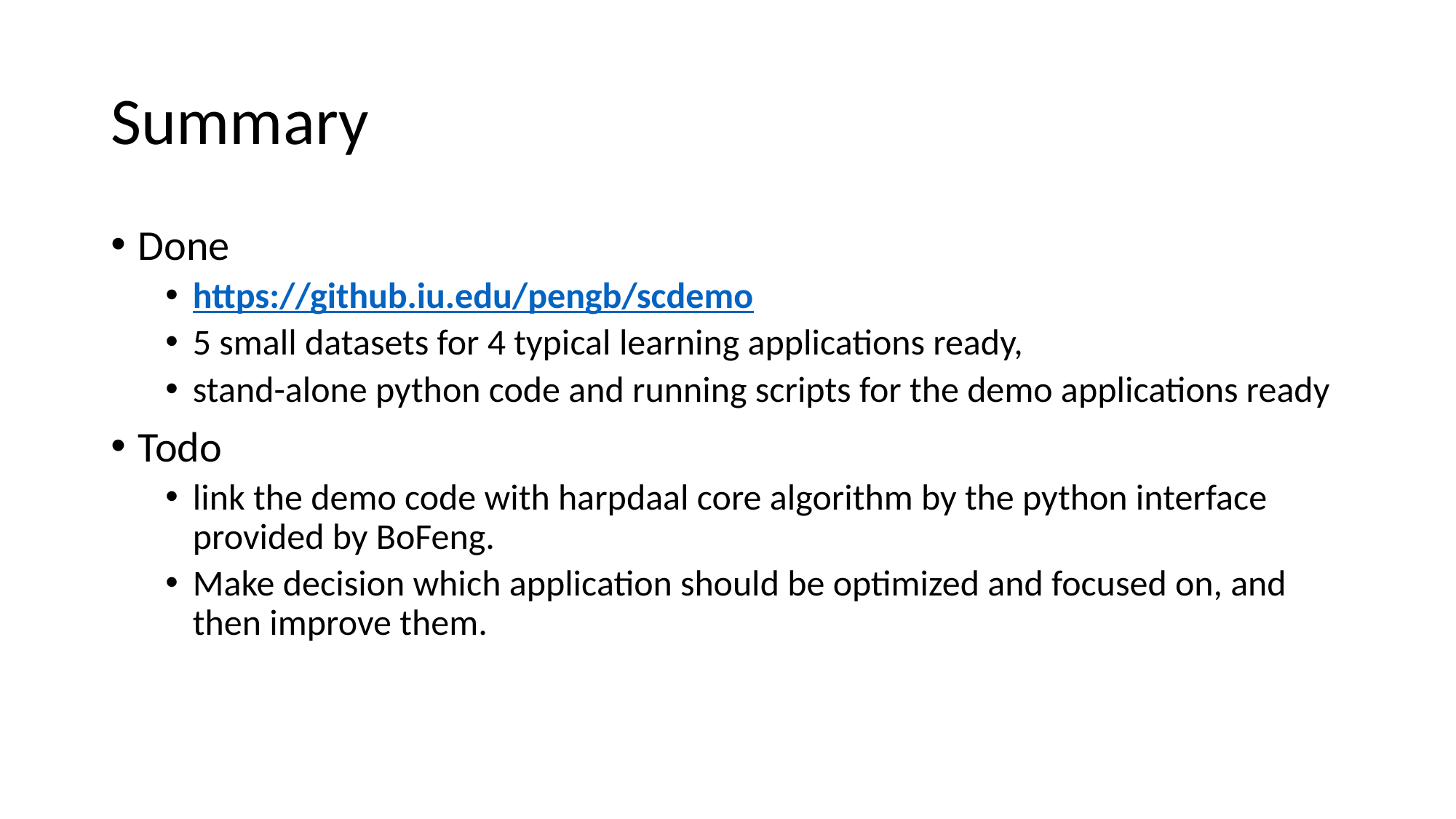

# Summary
Done
https://github.iu.edu/pengb/scdemo
5 small datasets for 4 typical learning applications ready,
stand-alone python code and running scripts for the demo applications ready
Todo
link the demo code with harpdaal core algorithm by the python interface provided by BoFeng.
Make decision which application should be optimized and focused on, and then improve them.